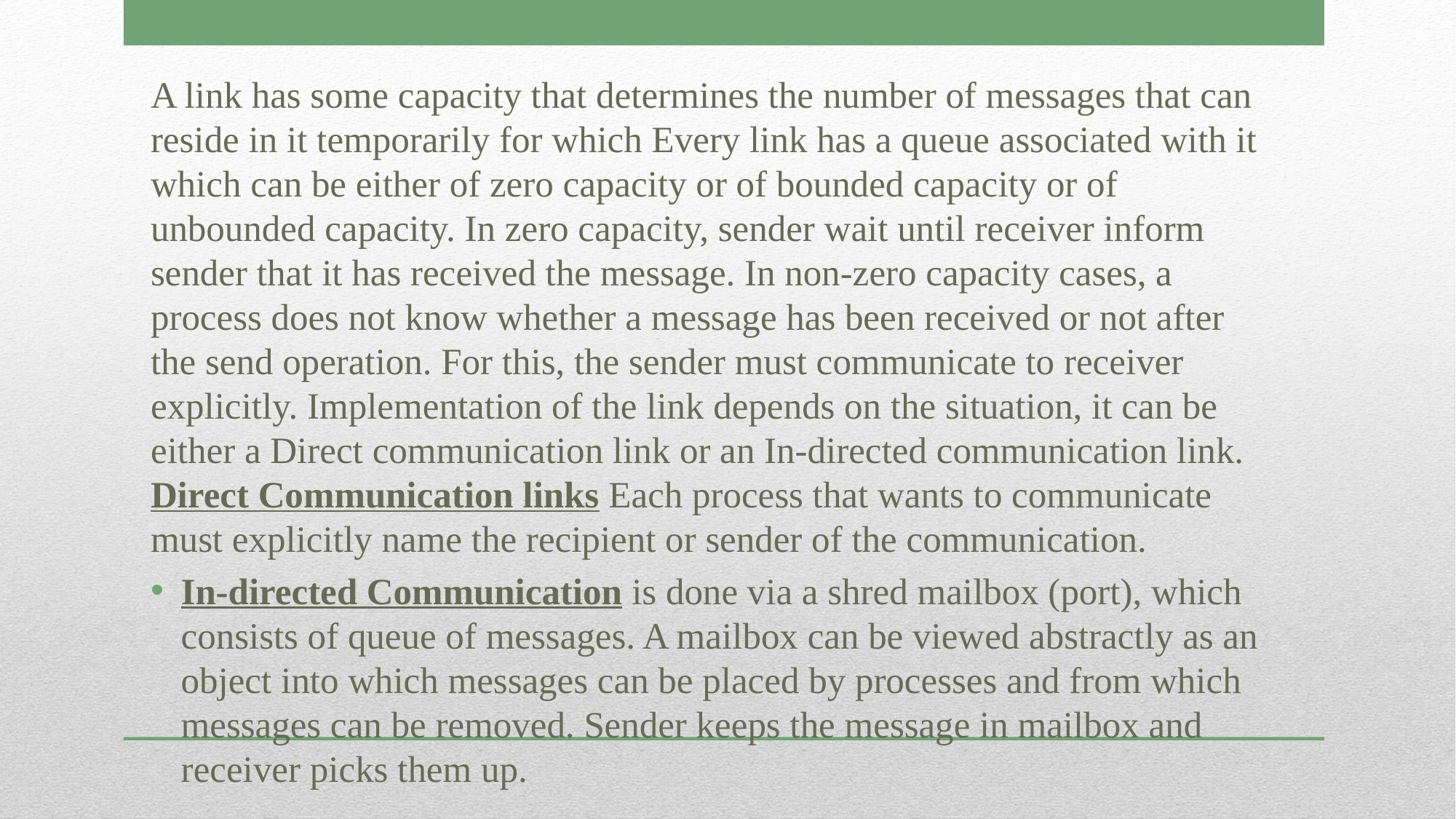

A link has some capacity that determines the number of messages that can reside in it temporarily for which Every link has a queue associated with it which can be either of zero capacity or of bounded capacity or of unbounded capacity. In zero capacity, sender wait until receiver inform sender that it has received the message. In non-zero capacity cases, a process does not know whether a message has been received or not after the send operation. For this, the sender must communicate to receiver explicitly. Implementation of the link depends on the situation, it can be either a Direct communication link or an In-directed communication link.
Direct Communication links Each process that wants to communicate must explicitly name the recipient or sender of the communication.
In-directed Communication is done via a shred mailbox (port), which consists of queue of messages. A mailbox can be viewed abstractly as an object into which messages can be placed by processes and from which messages can be removed. Sender keeps the message in mailbox and receiver picks them up.